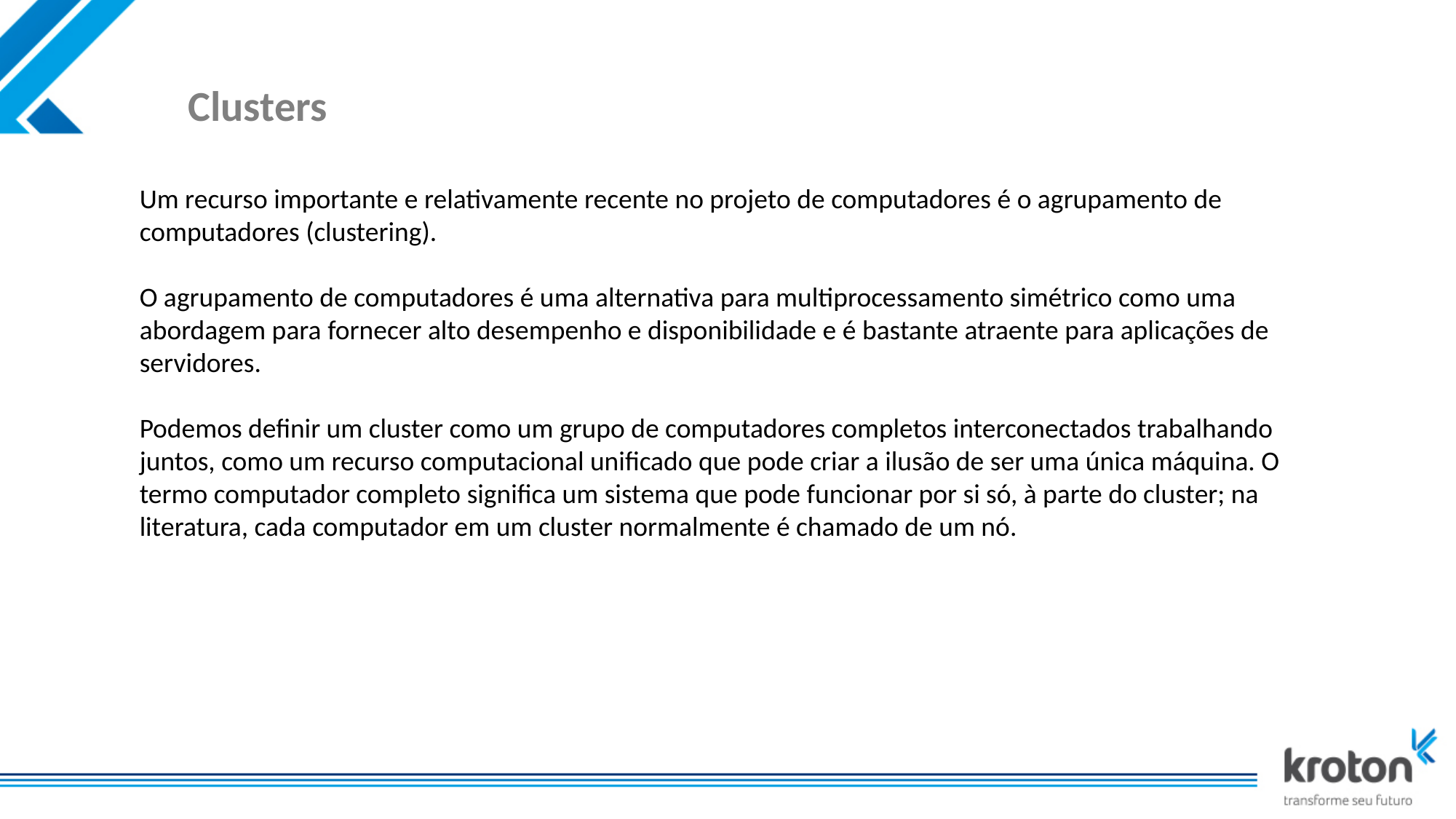

# Clusters

Um recurso importante e relativamente recente no projeto de computadores é o agrupamento de computadores (clustering).

O agrupamento de computadores é uma alternativa para multiprocessamento simétrico como uma abordagem para fornecer alto desempenho e disponibilidade e é bastante atraente para aplicações de servidores.

Podemos definir um cluster como um grupo de computadores completos interconectados trabalhando juntos, como um recurso computacional unificado que pode criar a ilusão de ser uma única máquina. O termo computador completo significa um sistema que pode funcionar por si só, à parte do cluster; na literatura, cada computador em um cluster normalmente é chamado de um nó.